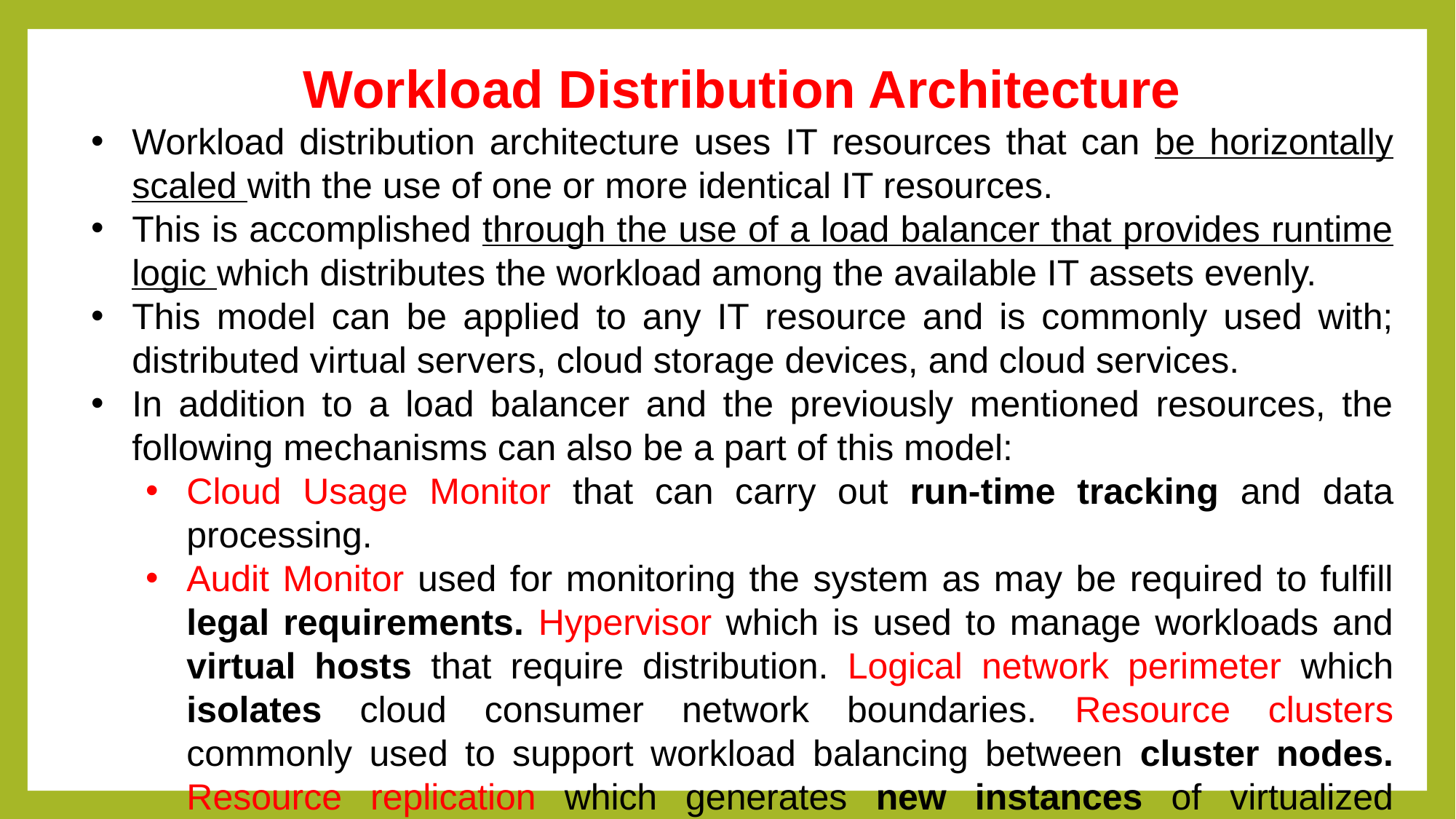

Workload Distribution Architecture
Workload distribution architecture uses IT resources that can be horizontally scaled with the use of one or more identical IT resources.
This is accomplished through the use of a load balancer that provides runtime logic which distributes the workload among the available IT assets evenly.
This model can be applied to any IT resource and is commonly used with; distributed virtual servers, cloud storage devices, and cloud services.
In addition to a load balancer and the previously mentioned resources, the following mechanisms can also be a part of this model:
Cloud Usage Monitor that can carry out run-time tracking and data processing.
Audit Monitor used for monitoring the system as may be required to fulfill legal requirements. Hypervisor which is used to manage workloads and virtual hosts that require distribution. Logical network perimeter which isolates cloud consumer network boundaries. Resource clusters commonly used to support workload balancing between cluster nodes. Resource replication which generates new instances of virtualized resources under increased workloads.